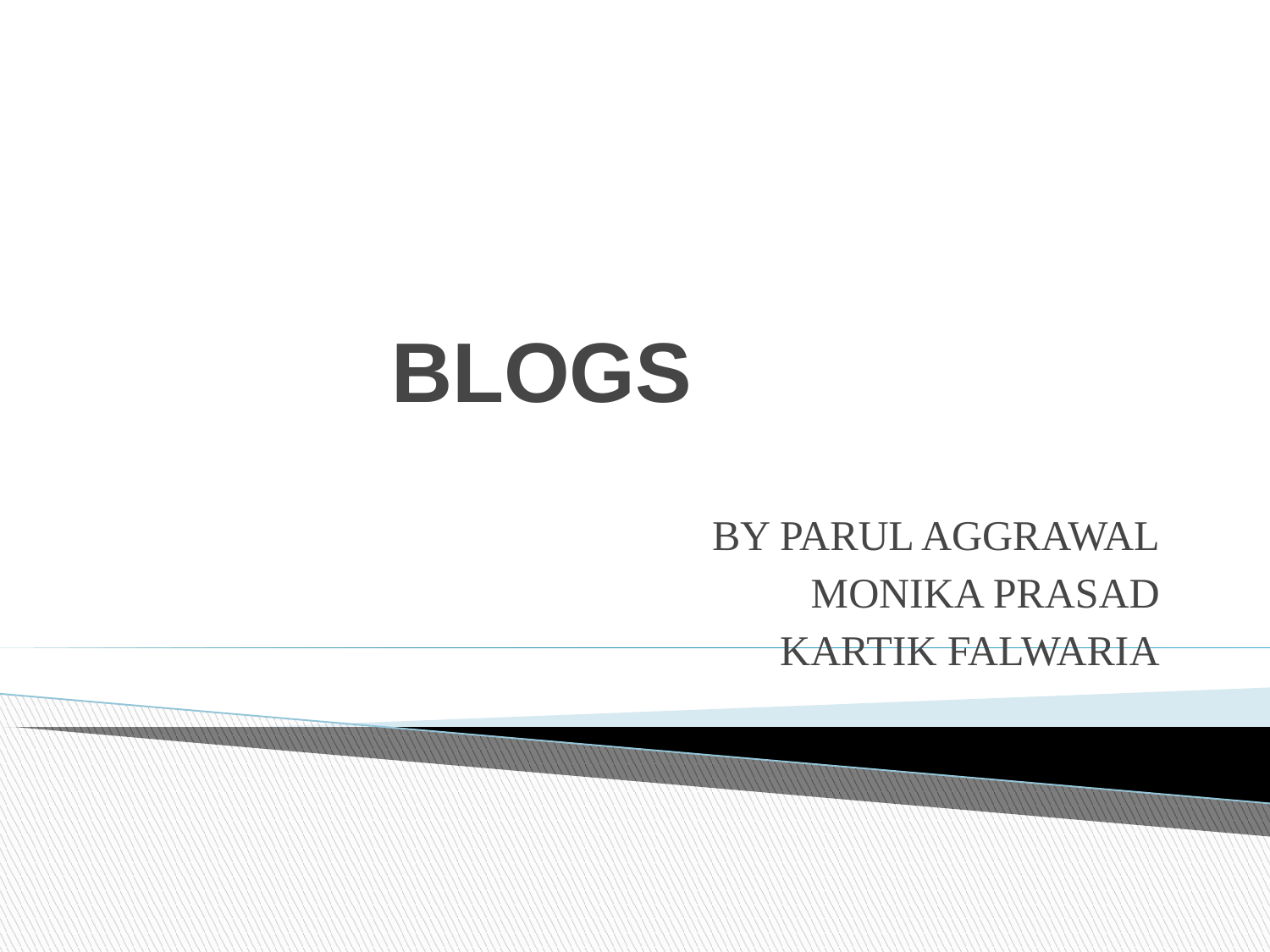

# BLOGS
BY PARUL AGGRAWAL
MONIKA PRASAD
KARTIK FALWARIA